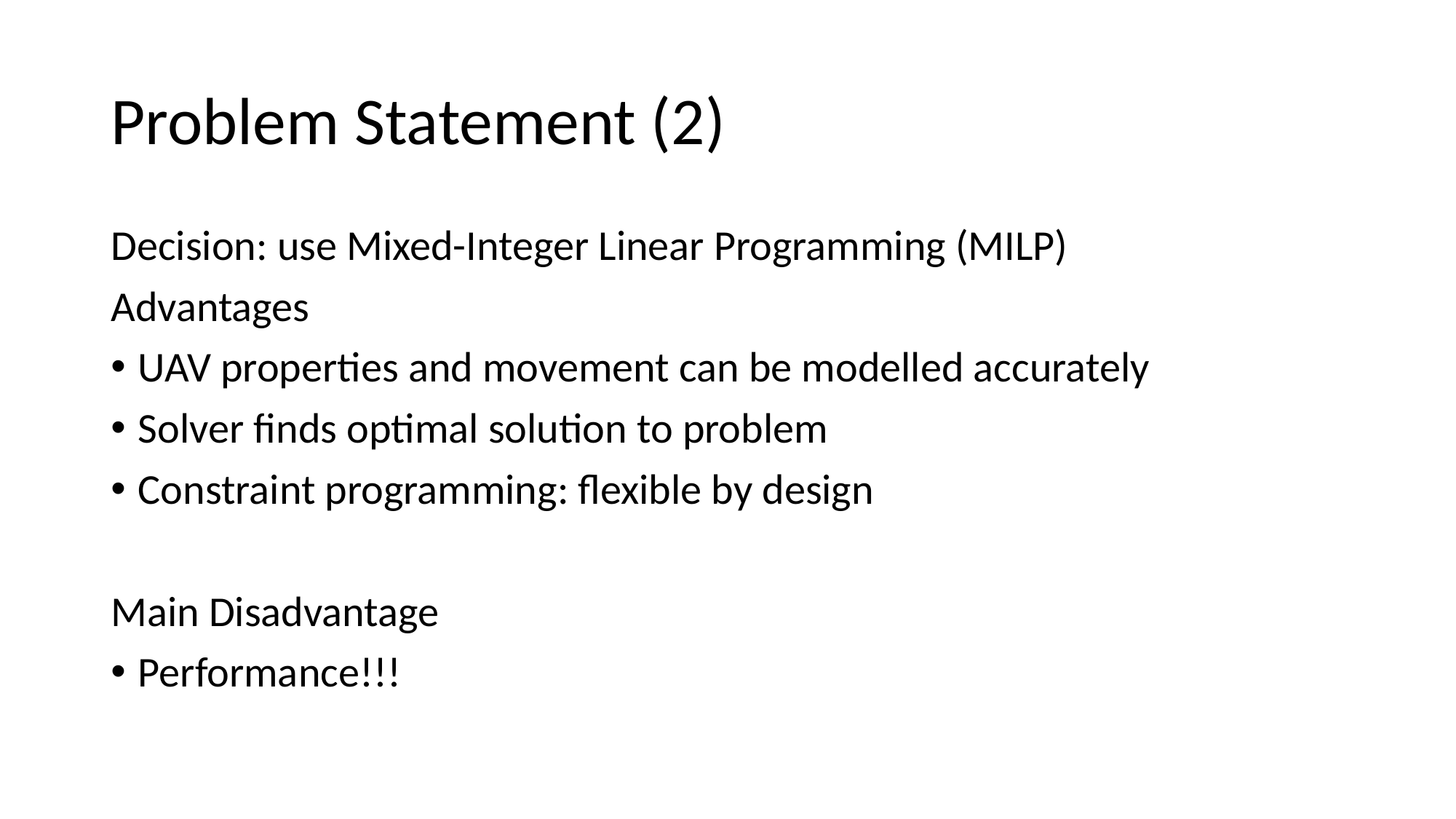

# Problem Statement (2)
Decision: use Mixed-Integer Linear Programming (MILP)
Advantages
UAV properties and movement can be modelled accurately
Solver finds optimal solution to problem
Constraint programming: flexible by design

Main Disadvantage
Performance!!!